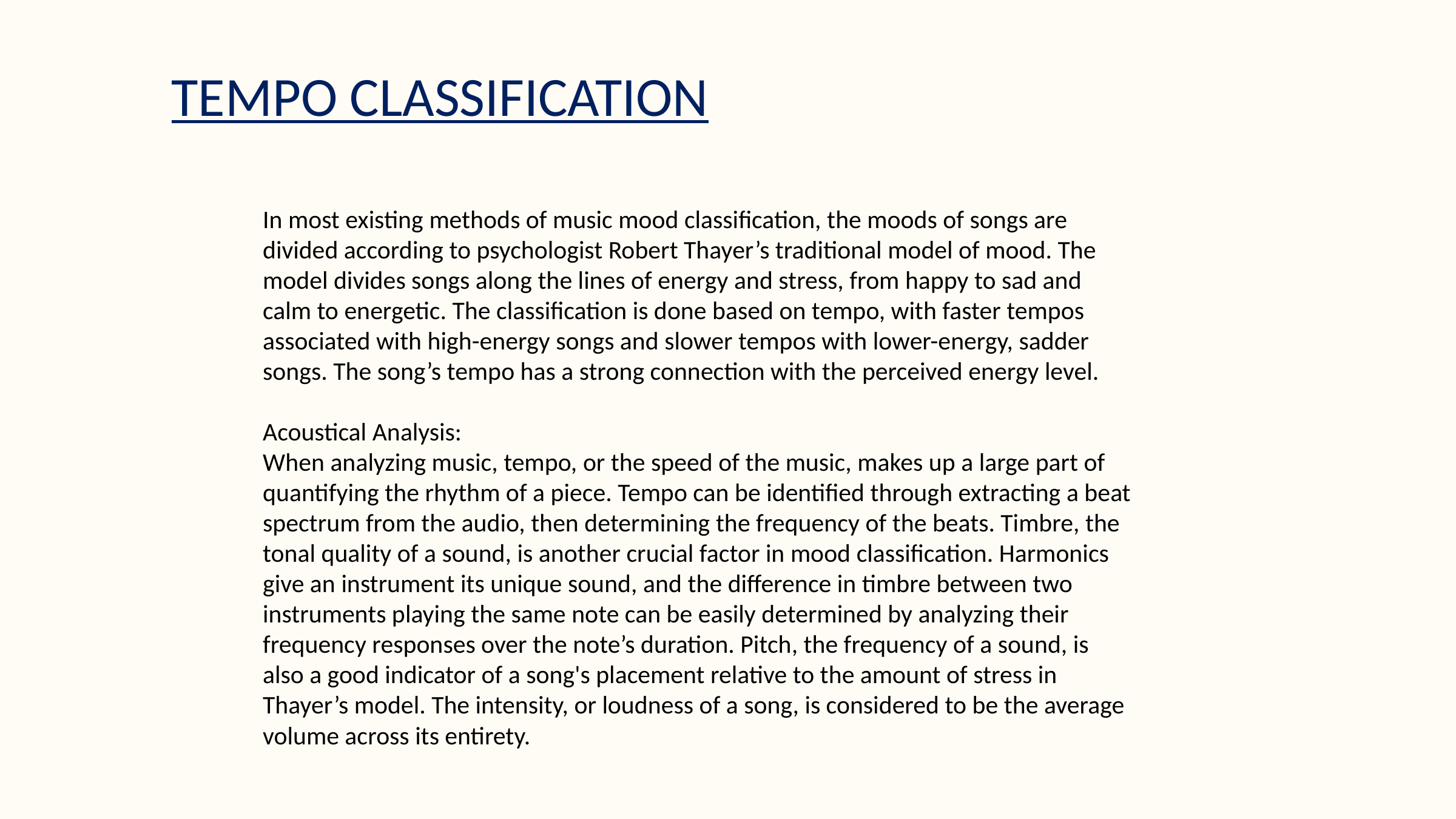

TEMPO CLASSIFICATION

In most existing methods of music mood classification, the moods of songs are divided according to psychologist Robert Thayer’s traditional model of mood. The model divides songs along the lines of energy and stress, from happy to sad and calm to energetic. The classification is done based on tempo, with faster tempos associated with high-energy songs and slower tempos with lower-energy, sadder songs. The song’s tempo has a strong connection with the perceived energy level.

Acoustical Analysis:
When analyzing music, tempo, or the speed of the music, makes up a large part of quantifying the rhythm of a piece. Tempo can be identified through extracting a beat spectrum from the audio, then determining the frequency of the beats. Timbre, the tonal quality of a sound, is another crucial factor in mood classification. Harmonics give an instrument its unique sound, and the difference in timbre between two instruments playing the same note can be easily determined by analyzing their frequency responses over the note’s duration. Pitch, the frequency of a sound, is also a good indicator of a song's placement relative to the amount of stress in Thayer’s model. The intensity, or loudness of a song, is considered to be the average volume across its entirety.